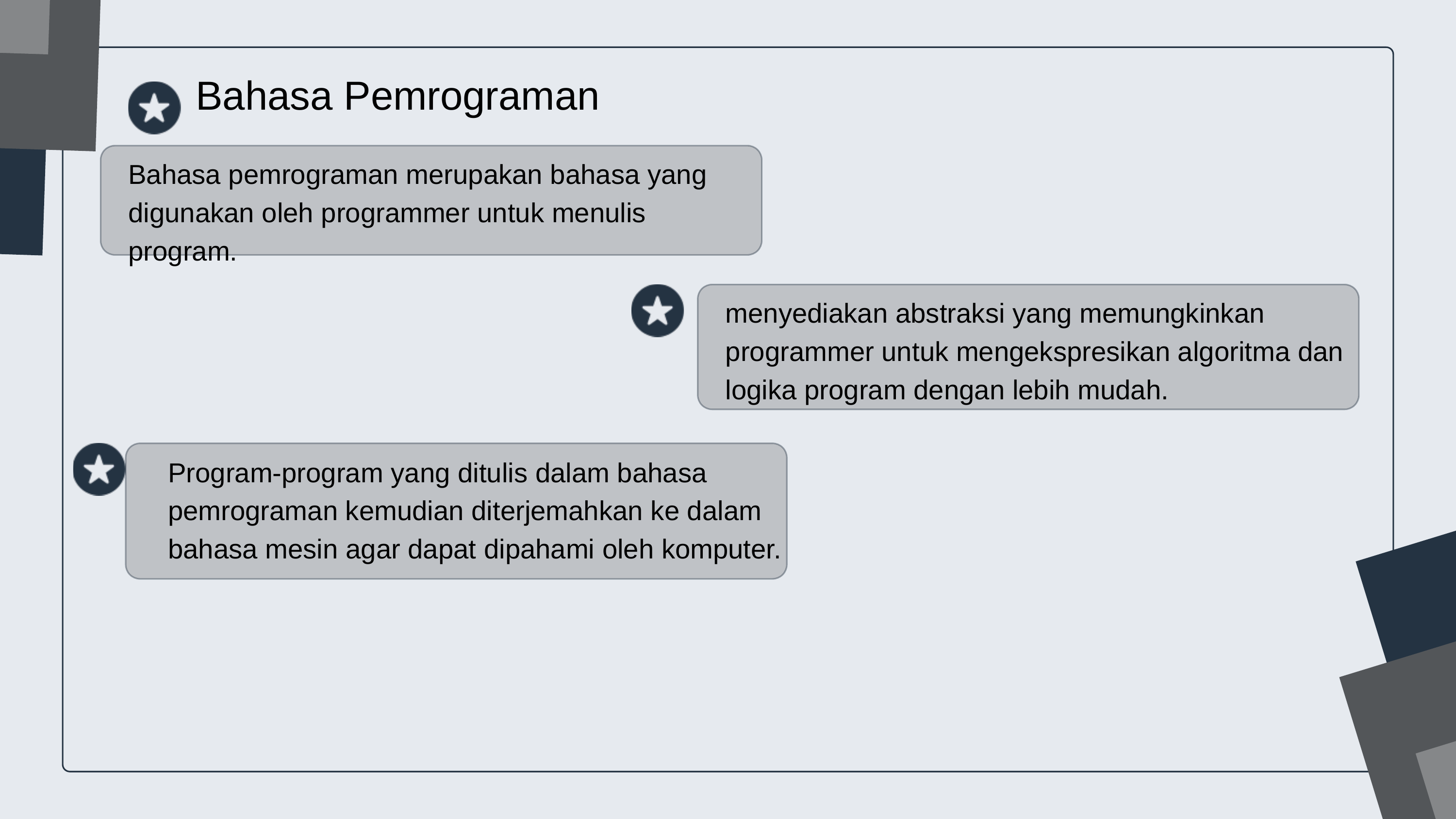

Bahasa Pemrograman

Bahasa pemrograman merupakan bahasa yang digunakan oleh programmer untuk menulis program.

menyediakan abstraksi yang memungkinkan programmer untuk mengekspresikan algoritma dan logika program dengan lebih mudah.

Program-program yang ditulis dalam bahasa pemrograman kemudian diterjemahkan ke dalam bahasa mesin agar dapat dipahami oleh komputer.